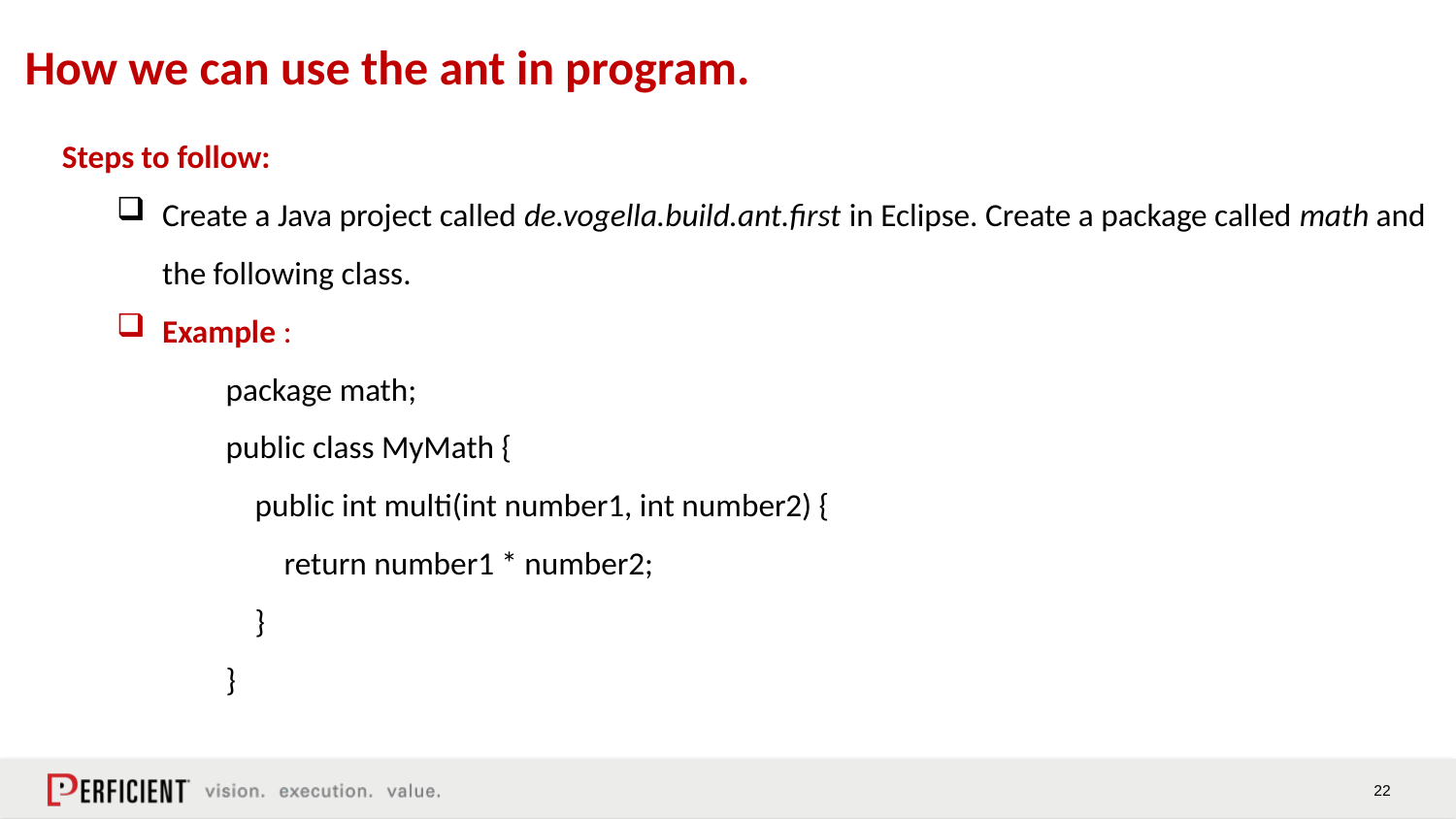

How we can use the ant in program.
Steps to follow:
Create a Java project called de.vogella.build.ant.first in Eclipse. Create a package called math and the following class.
Example :
package math;
public class MyMath {
    public int multi(int number1, int number2) {
        return number1 * number2;
    }
}